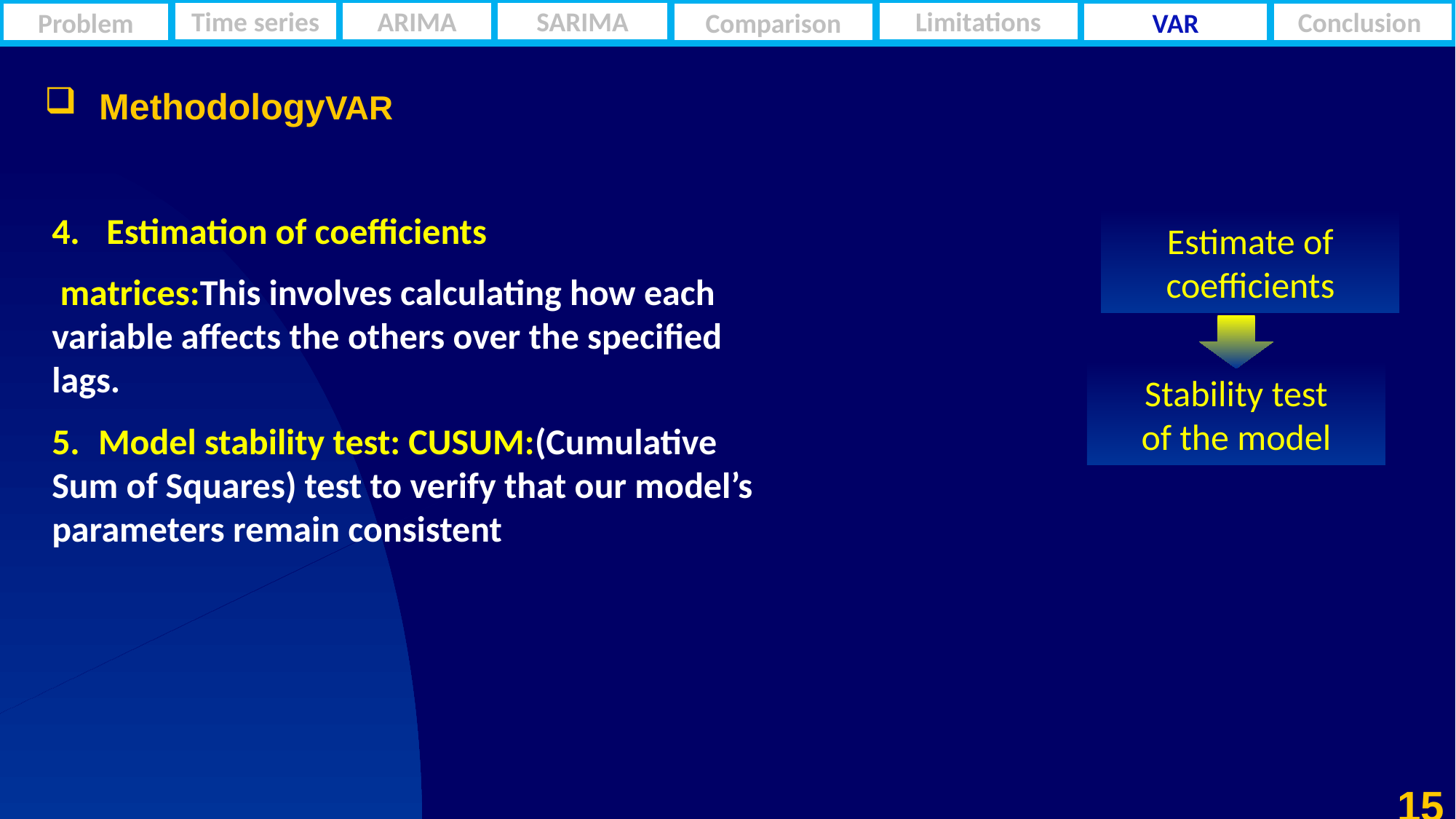

Problem
Comparison
VAR
Conclusion
Time series
ARIMA
SARIMA
Limitations
MethodologyVAR

Estimation of coefficients
 matrices:This involves calculating how each variable affects the others over the specified lags.
5.  Model stability test: CUSUM:(Cumulative Sum of Squares) test to verify that our model’s parameters remain consistent
Estimate of
coefficients

Stability test
of the model

15